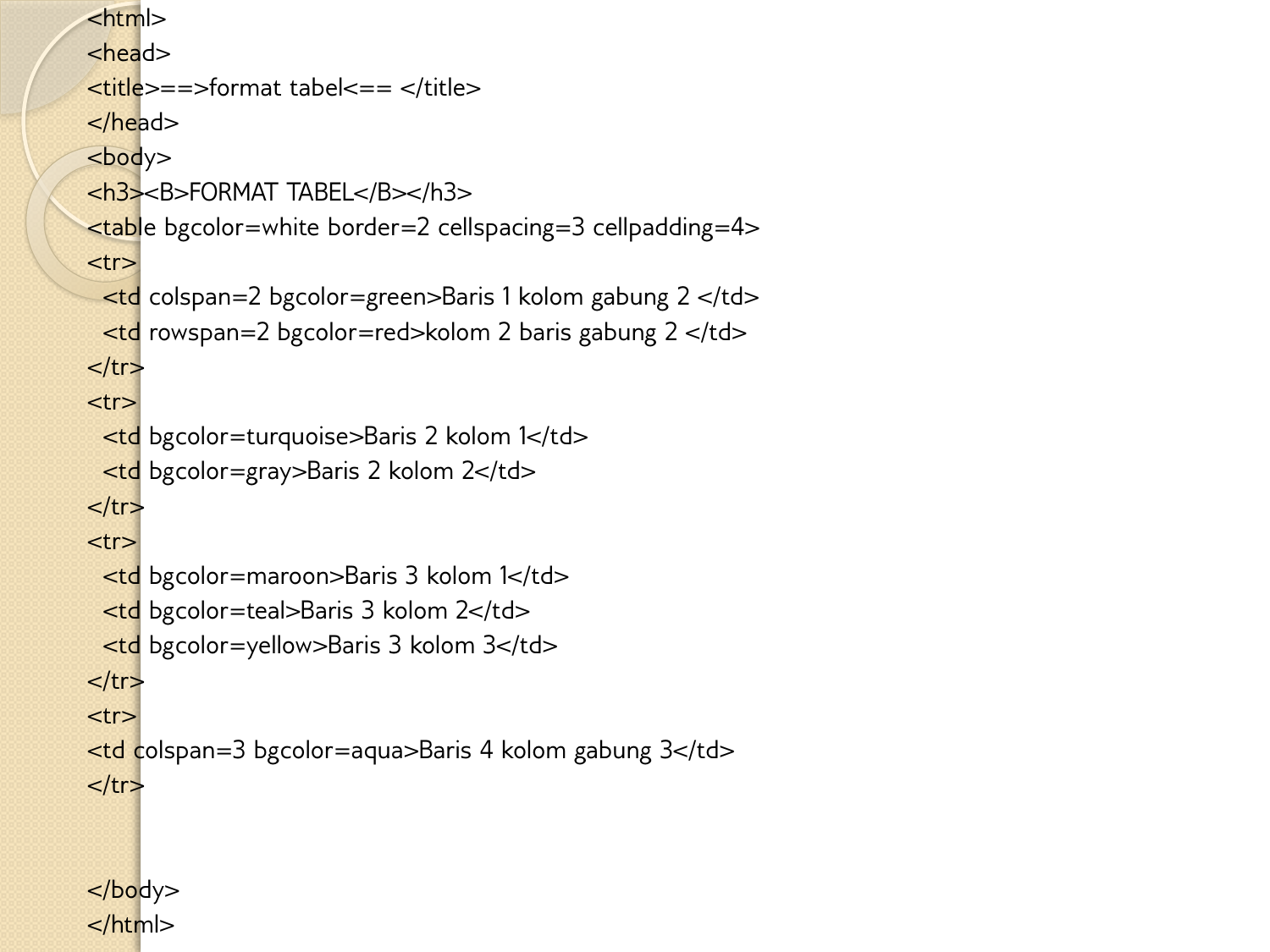

<html>
<head>
<title>==>format tabel<== </title>
</head>
<body>
<h3><B>FORMAT TABEL</B></h3>
<table bgcolor=white border=2 cellspacing=3 cellpadding=4>
<tr>
  <td colspan=2 bgcolor=green>Baris 1 kolom gabung 2 </td>
  <td rowspan=2 bgcolor=red>kolom 2 baris gabung 2 </td>
</tr>
<tr>
  <td bgcolor=turquoise>Baris 2 kolom 1</td>
  <td bgcolor=gray>Baris 2 kolom 2</td>
</tr>
<tr>
  <td bgcolor=maroon>Baris 3 kolom 1</td>
  <td bgcolor=teal>Baris 3 kolom 2</td>
  <td bgcolor=yellow>Baris 3 kolom 3</td>
</tr>
<tr>
<td colspan=3 bgcolor=aqua>Baris 4 kolom gabung 3</td>
</tr>

</body>
</html>